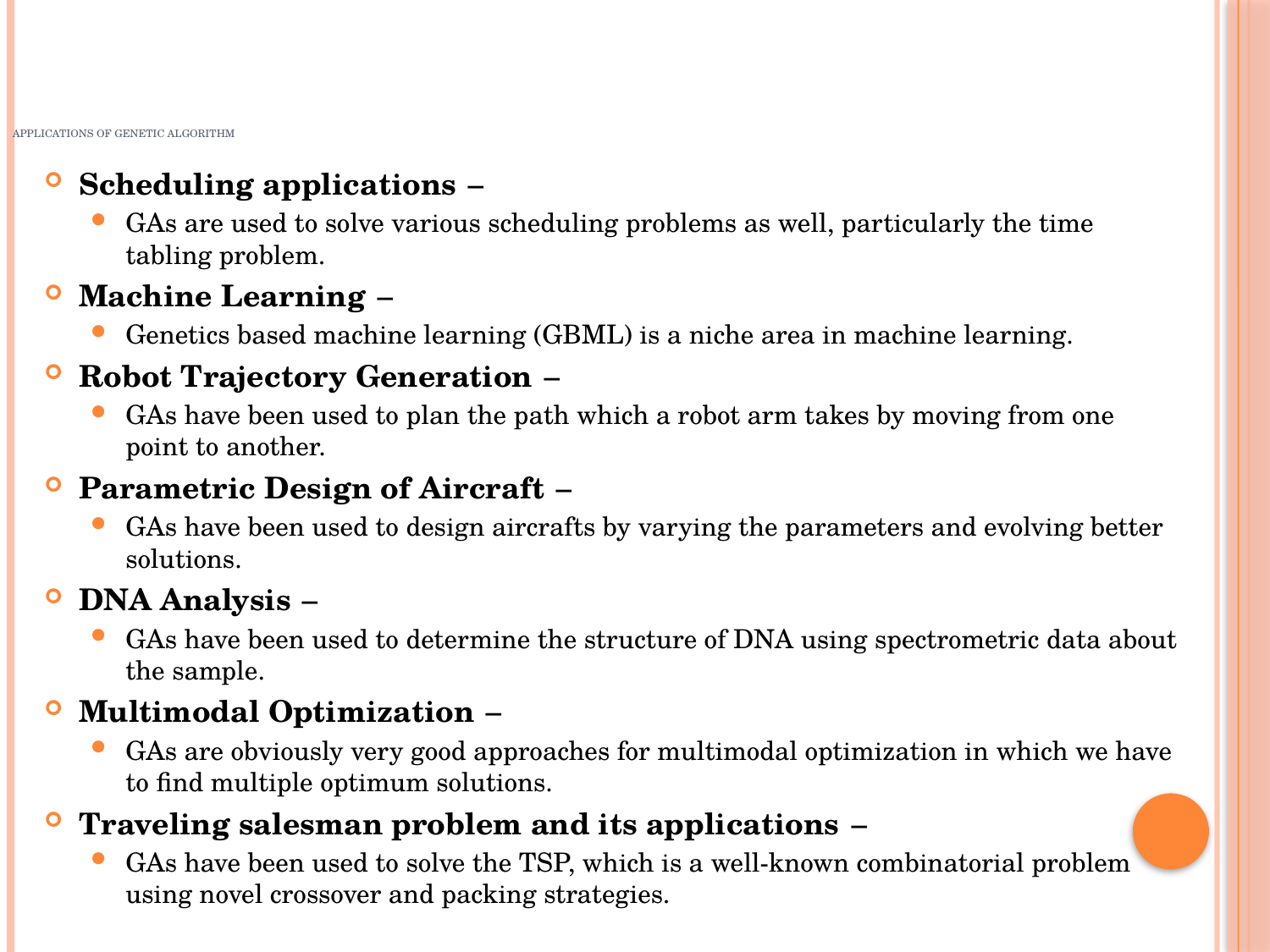

# applications of Genetic Algorithm

Scheduling applications −
GAs are used to solve various scheduling problems as well, particularly the time tabling problem.
Machine Learning −
Genetics based machine learning (GBML) is a niche area in machine learning.
Robot Trajectory Generation −
GAs have been used to plan the path which a robot arm takes by moving from one point to another.
Parametric Design of Aircraft −
GAs have been used to design aircrafts by varying the parameters and evolving better solutions.
DNA Analysis −
GAs have been used to determine the structure of DNA using spectrometric data about the sample.
Multimodal Optimization −
GAs are obviously very good approaches for multimodal optimization in which we have to find multiple optimum solutions.
Traveling salesman problem and its applications −
GAs have been used to solve the TSP, which is a well-known combinatorial problem using novel crossover and packing strategies.